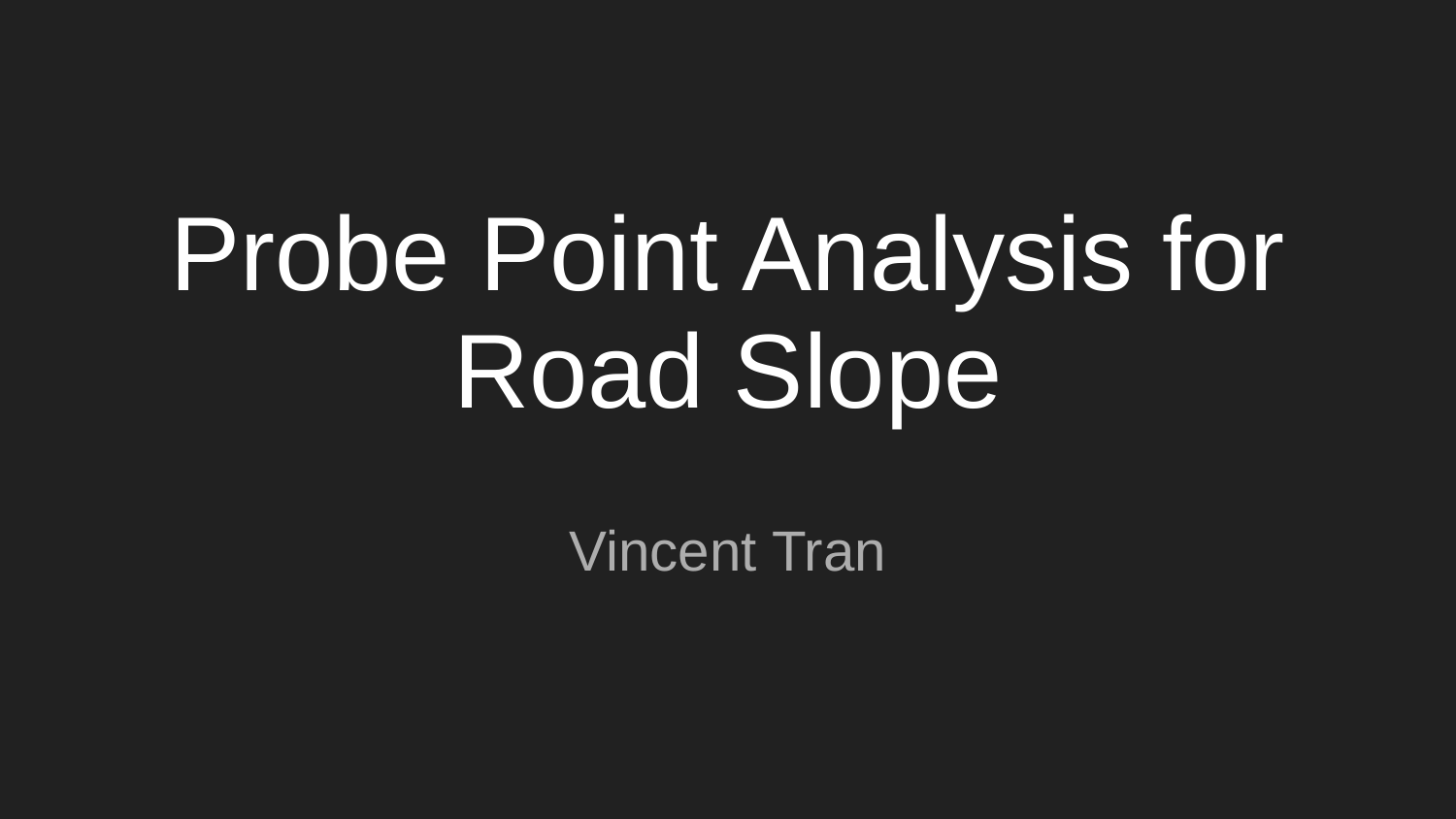

# Probe Point Analysis for Road Slope
Vincent Tran